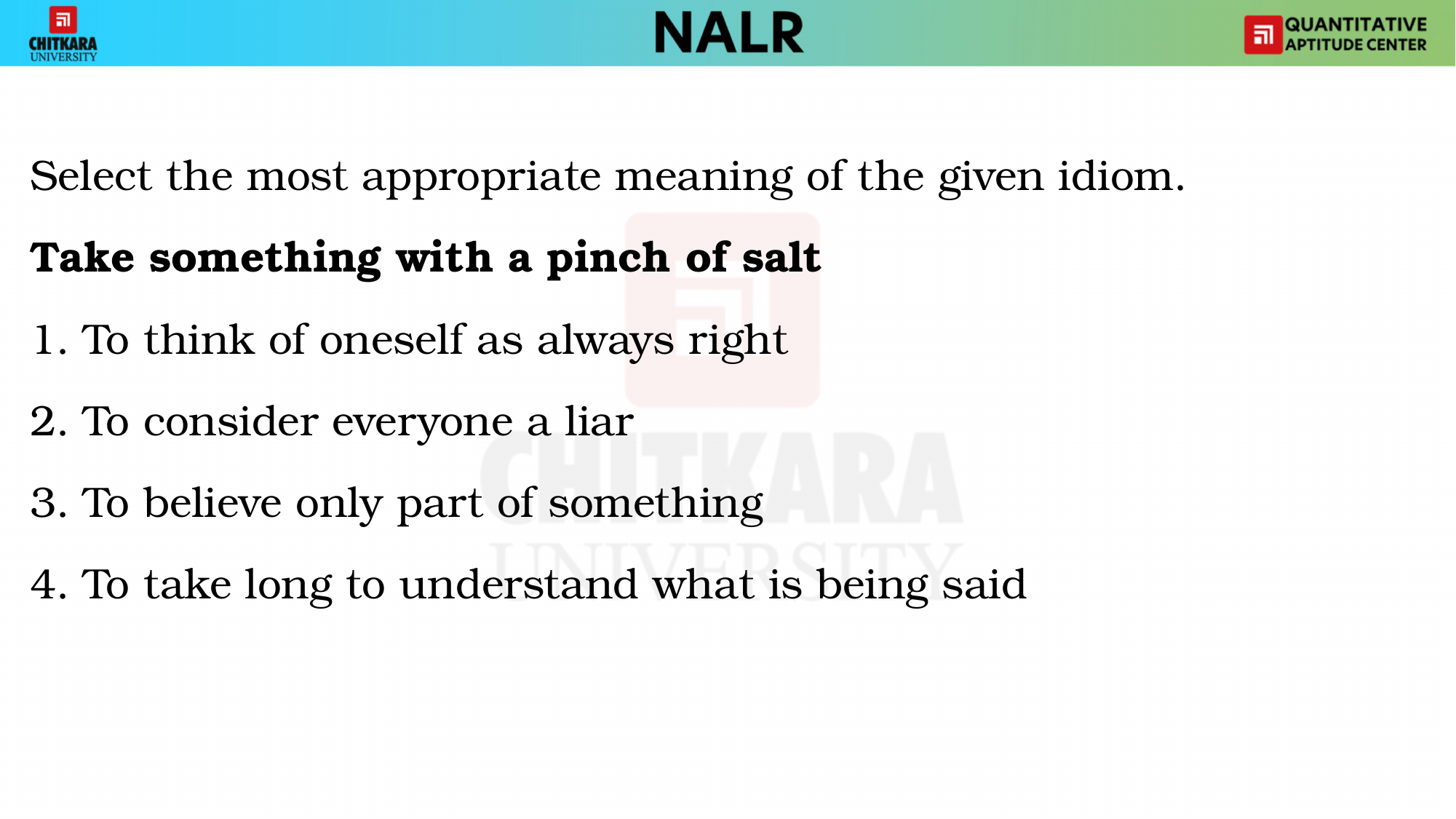

Select the most appropriate meaning of the given idiom.
Take something with a pinch of salt
1. To think of oneself as always right
2. To consider everyone a liar
3. To believe only part of something
4. To take long to understand what is being said